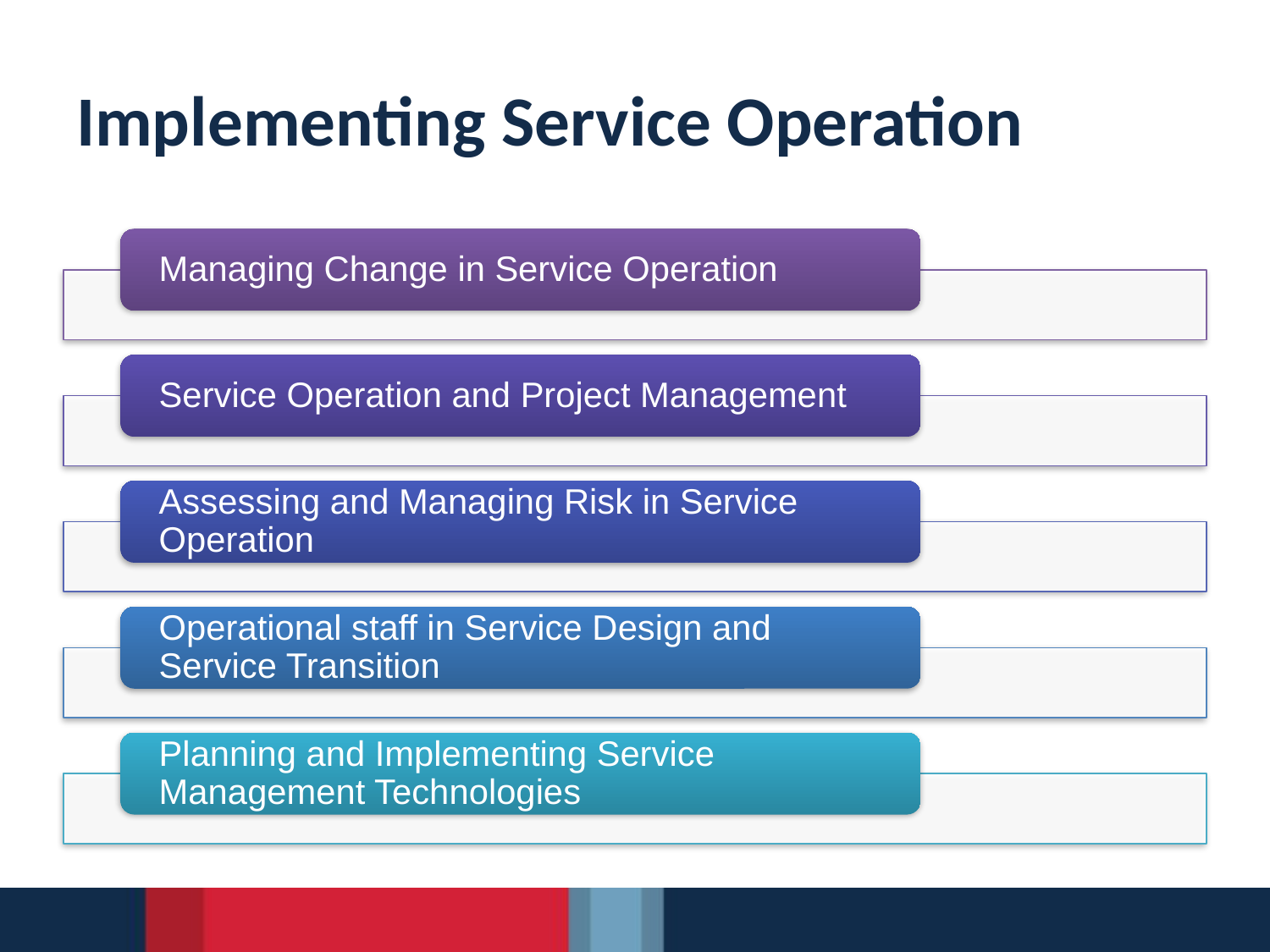

# Implementing Service Operation
Managing Change in Service Operation
Service Operation and Project Management
Assessing and Managing Risk in Service Operation
Operational staff in Service Design and Service Transition
Planning and Implementing Service Management Technologies